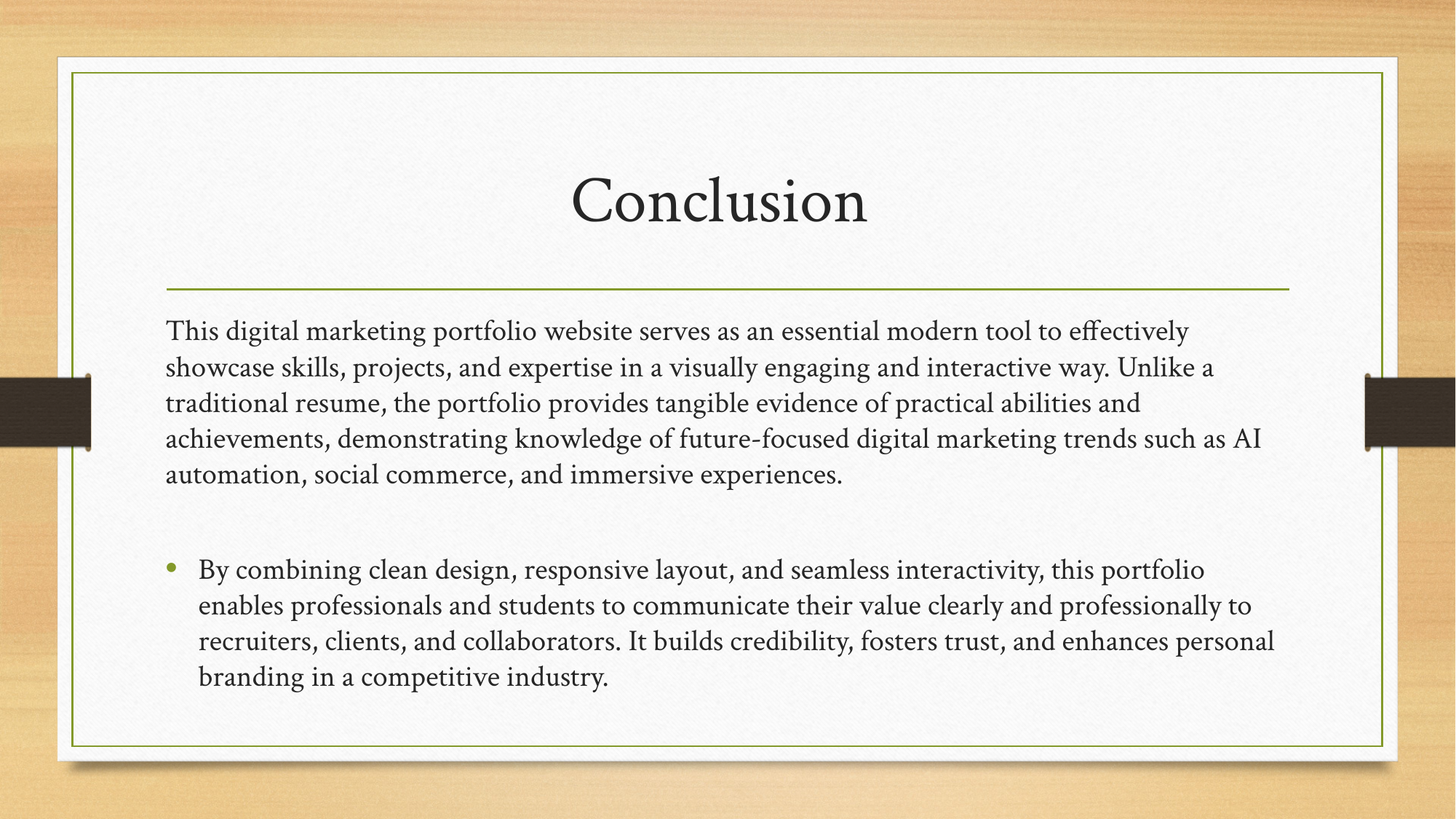

# Conclusion
This digital marketing portfolio website serves as an essential modern tool to effectively showcase skills, projects, and expertise in a visually engaging and interactive way. Unlike a traditional resume, the portfolio provides tangible evidence of practical abilities and achievements, demonstrating knowledge of future-focused digital marketing trends such as AI automation, social commerce, and immersive experiences.

By combining clean design, responsive layout, and seamless interactivity, this portfolio enables professionals and students to communicate their value clearly and professionally to recruiters, clients, and collaborators. It builds credibility, fosters trust, and enhances personal branding in a competitive industry.